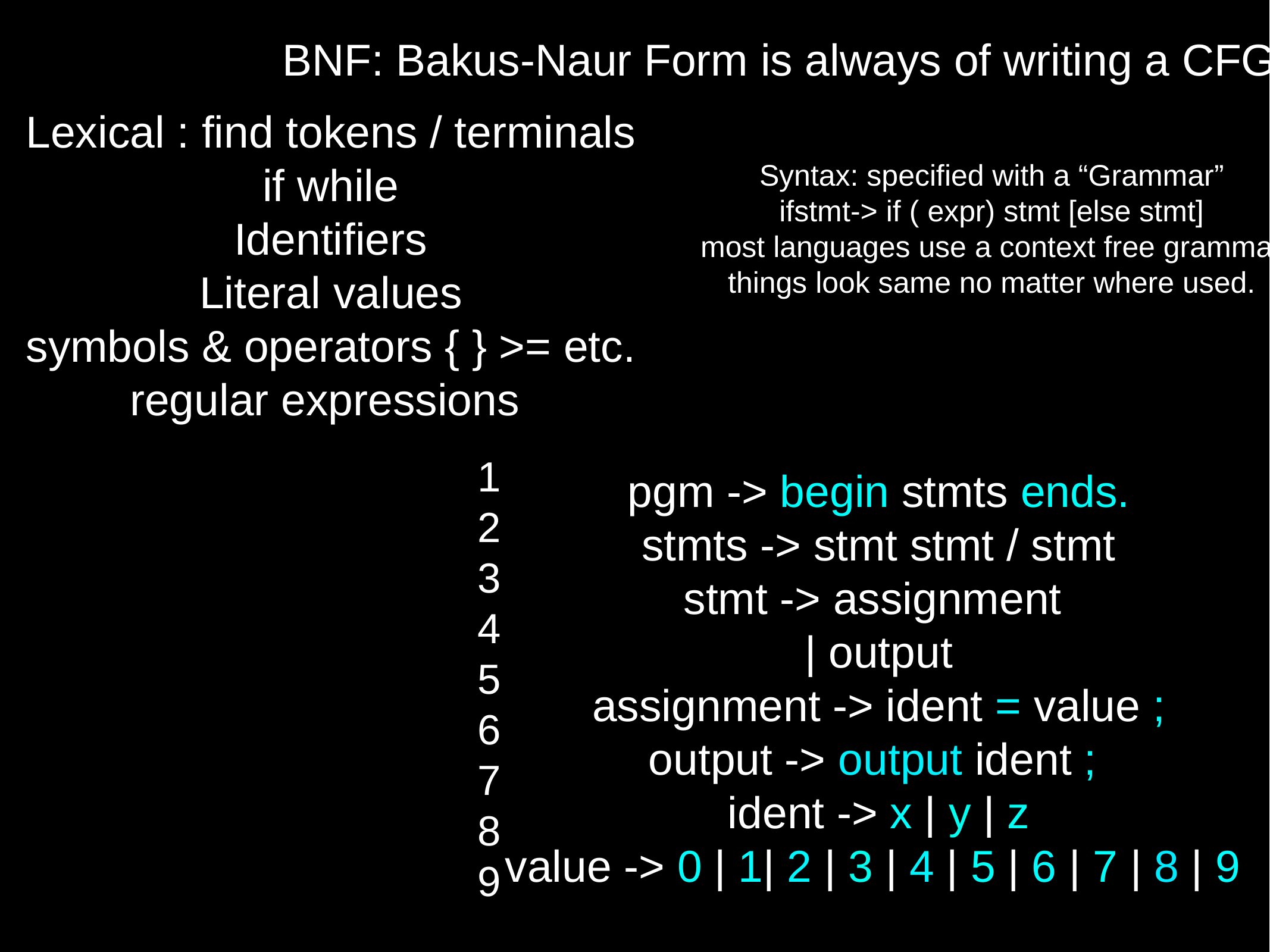

BNF: Bakus-Naur Form is always of writing a CFG
Lexical : find tokens / terminals
if while
Identifiers
Literal values
symbols & operators { } >= etc.
regular expressions
Syntax: specified with a “Grammar”
ifstmt-> if ( expr) stmt [else stmt]
most languages use a context free grammar
things look same no matter where used.
1
2
3
4
5
6
7
8
9
pgm -> begin stmts ends.
stmts -> stmt stmt / stmt
stmt -> assignment
| output
assignment -> ident = value ;
output -> output ident ;
ident -> x | y | z
value -> 0 | 1| 2 | 3 | 4 | 5 | 6 | 7 | 8 | 9